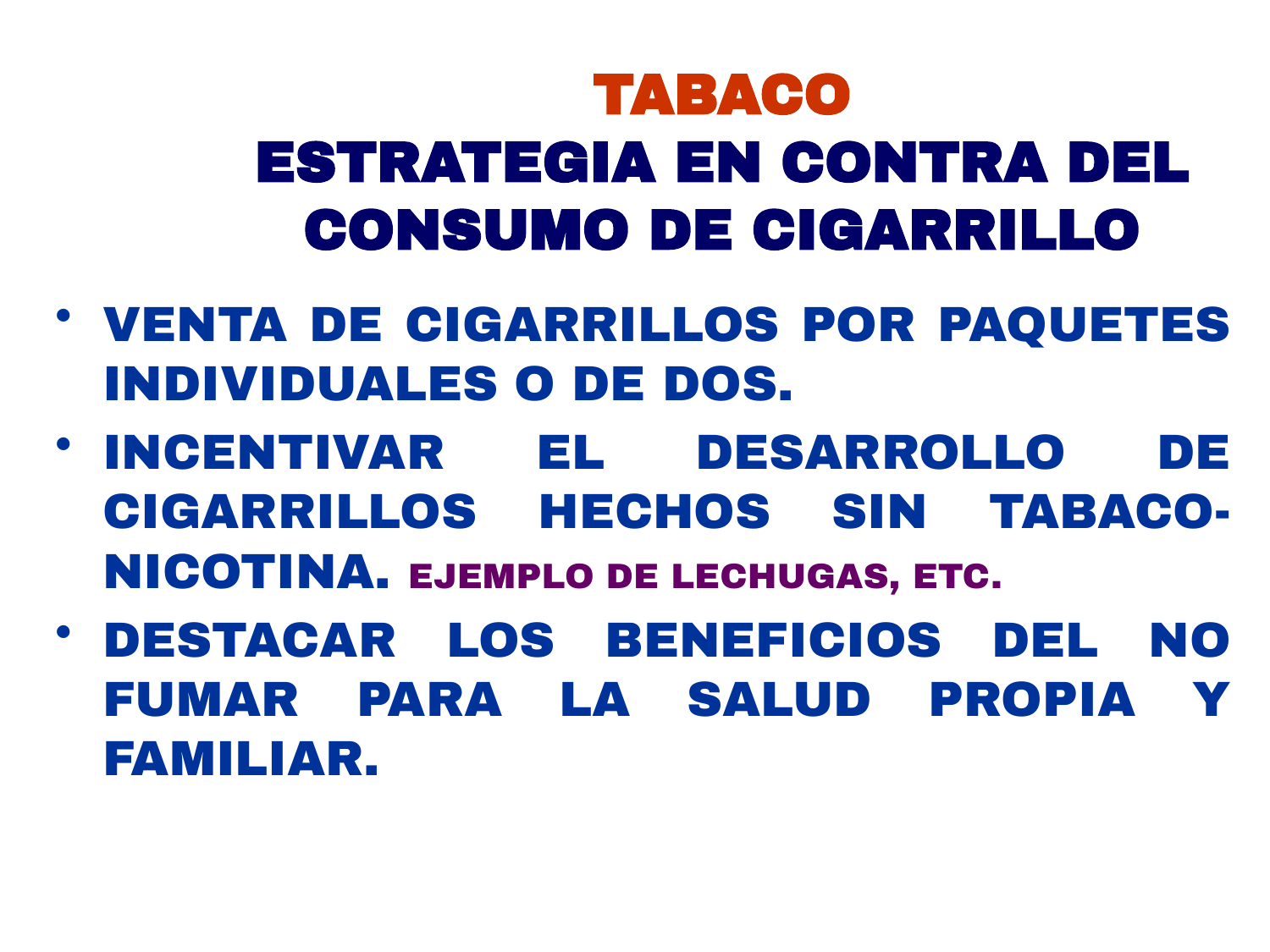

# TABACO ESTRATEGIA EN CONTRA DEL CONSUMO DE CIGARRILLO
VENTA DE CIGARRILLOS POR PAQUETES INDIVIDUALES O DE DOS.
INCENTIVAR EL DESARROLLO DE CIGARRILLOS HECHOS SIN TABACO-NICOTINA. EJEMPLO DE LECHUGAS, ETC.
DESTACAR LOS BENEFICIOS DEL NO FUMAR PARA LA SALUD PROPIA Y FAMILIAR.